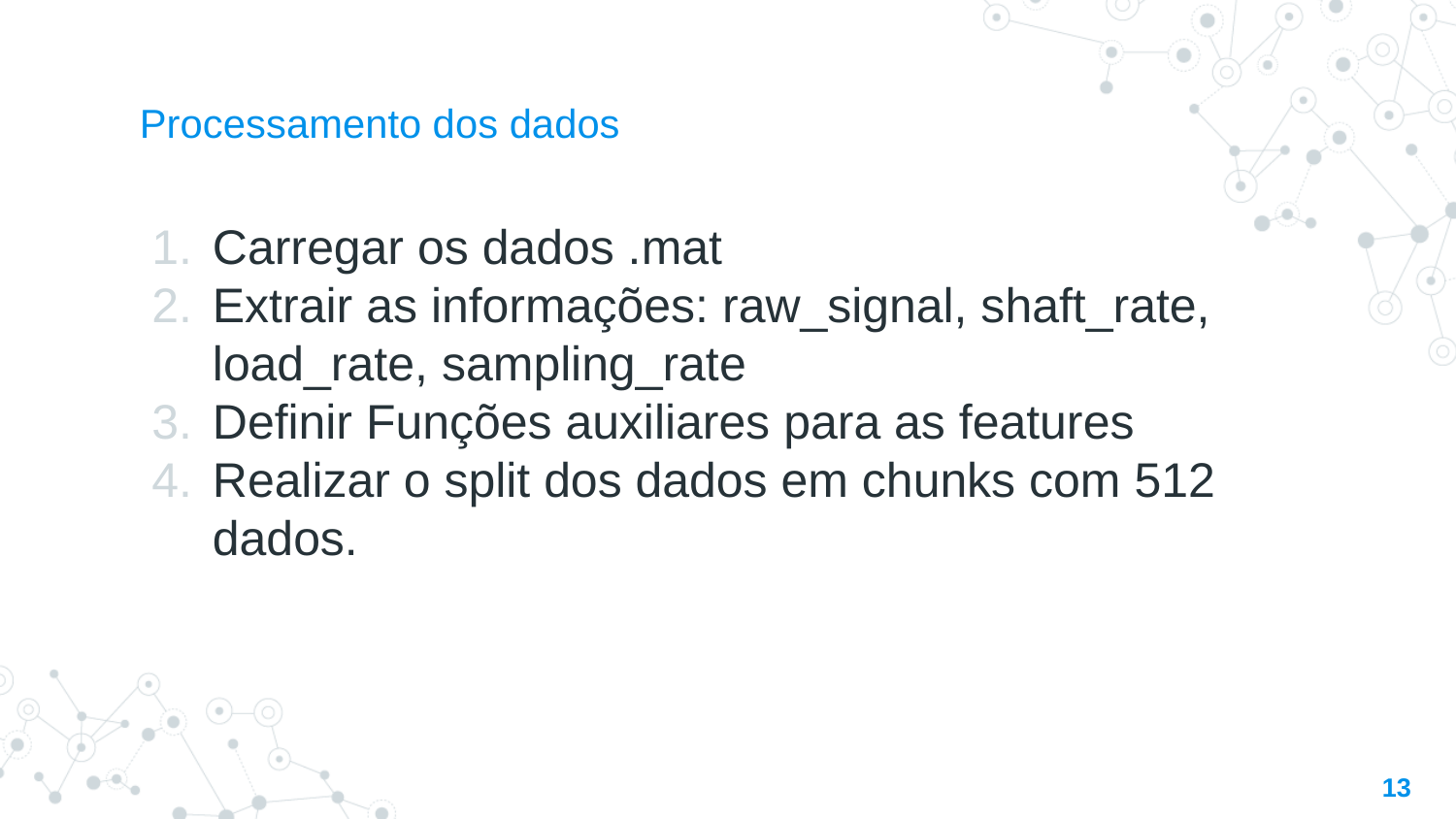

# Processamento dos dados
Carregar os dados .mat
Extrair as informações: raw_signal, shaft_rate, load_rate, sampling_rate
Definir Funções auxiliares para as features
Realizar o split dos dados em chunks com 512 dados.
13